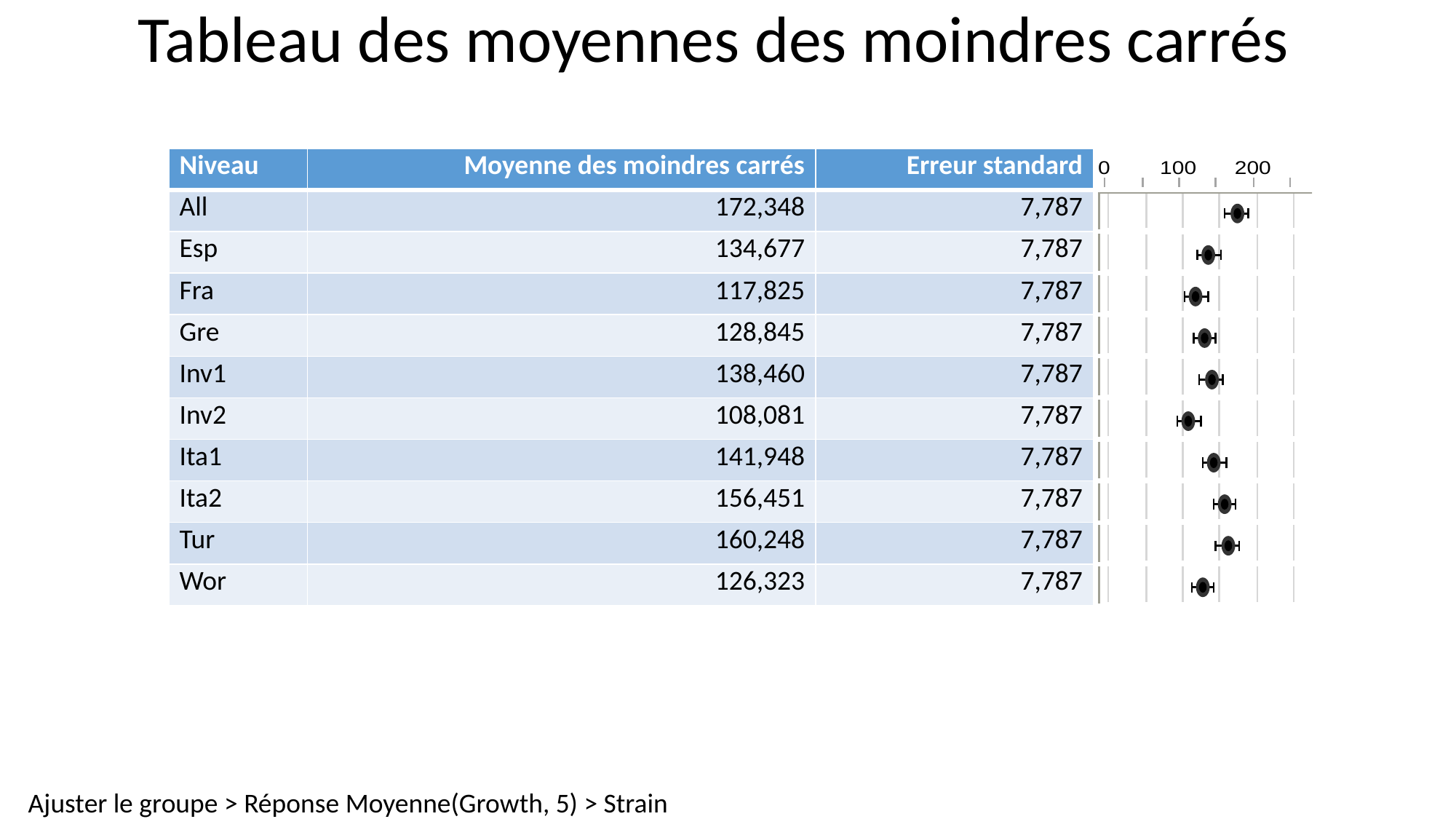

# Tableau des moyennes des moindres carrés
| Niveau | Moyenne des moindres carrés | Erreur standard |  |
| --- | --- | --- | --- |
| All | 172,348 | 7,787 |  |
| Esp | 134,677 | 7,787 |  |
| Fra | 117,825 | 7,787 |  |
| Gre | 128,845 | 7,787 |  |
| Inv1 | 138,460 | 7,787 |  |
| Inv2 | 108,081 | 7,787 |  |
| Ita1 | 141,948 | 7,787 |  |
| Ita2 | 156,451 | 7,787 |  |
| Tur | 160,248 | 7,787 |  |
| Wor | 126,323 | 7,787 |  |
Ajuster le groupe > Réponse Moyenne(Growth, 5) > Strain